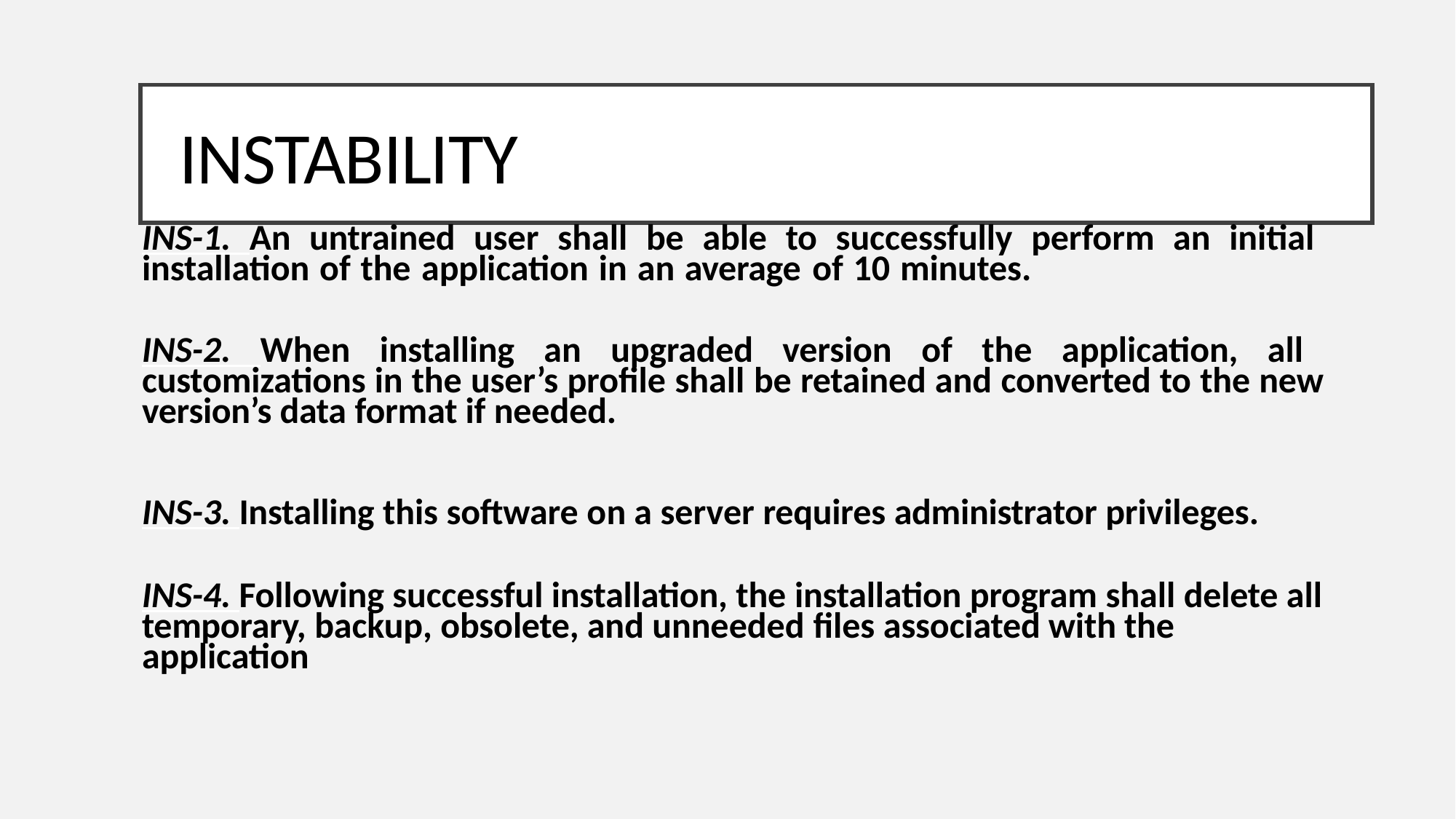

# Instability Requirements (Example)
INS-1. An untrained user shall be able to successfully perform an initial  installation of the application in an average of 10 minutes.

INS-2. When installing an upgraded version of the application, all  customizations in the user’s profile shall be retained and converted to the new  version’s data format if needed.

INS-3. Installing this software on a server requires administrator privileges.

INS-4. Following successful installation, the installation program shall delete all  temporary, backup, obsolete, and unneeded files associated with the  application